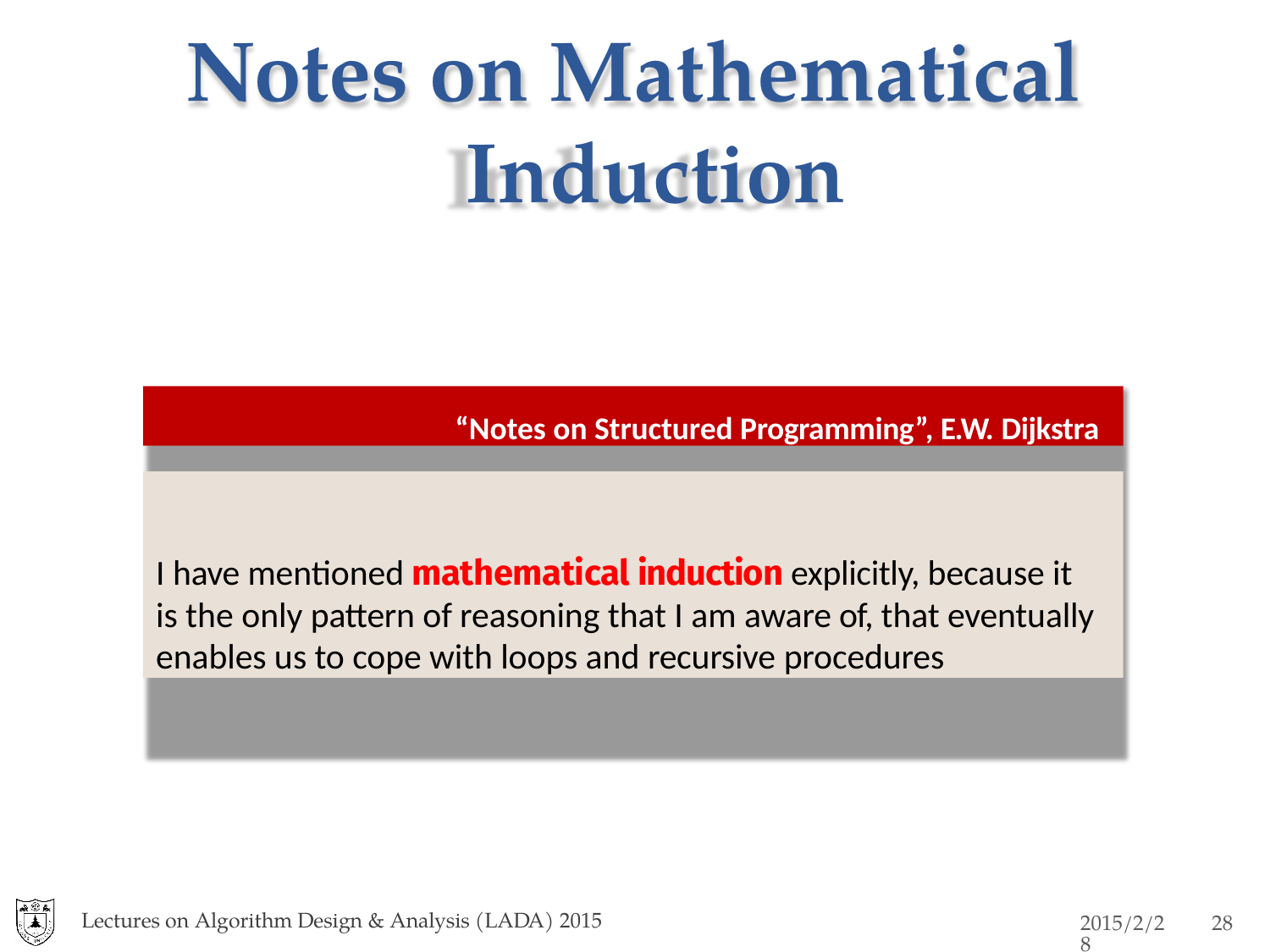

# Notes on Mathematical  Induction

“Notes on Structured Programming”, E.W. Dijkstra

I have mentioned mathematical induction explicitly, because it  is the only pattern of reasoning that I am aware of, that eventually  enables us to cope with loops and recursive procedures
Lectures on Algorithm Design & Analysis (LADA) 2015
2015/2/28
28